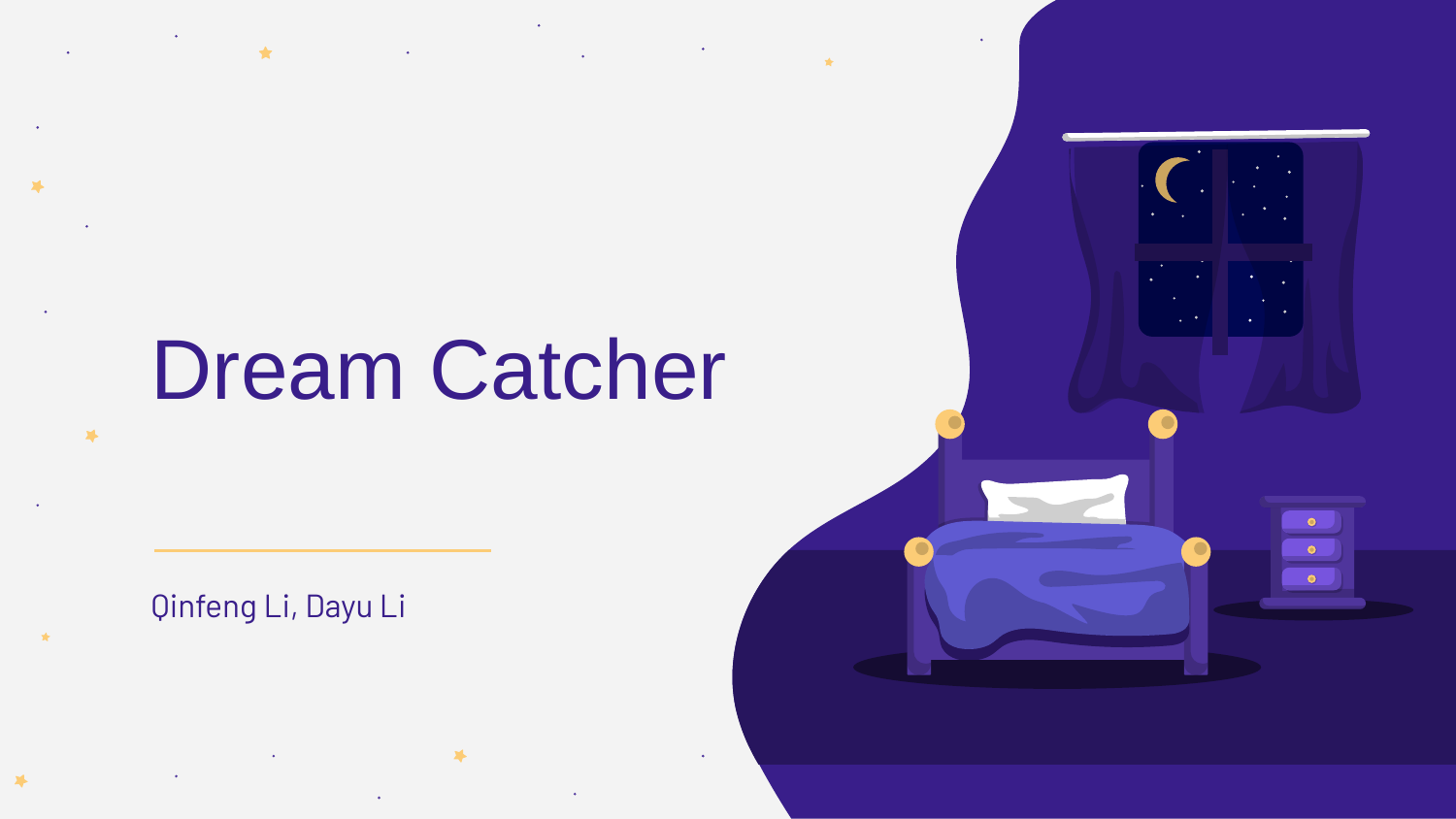

# Dream Catcher

Qinfeng Li, Dayu Li